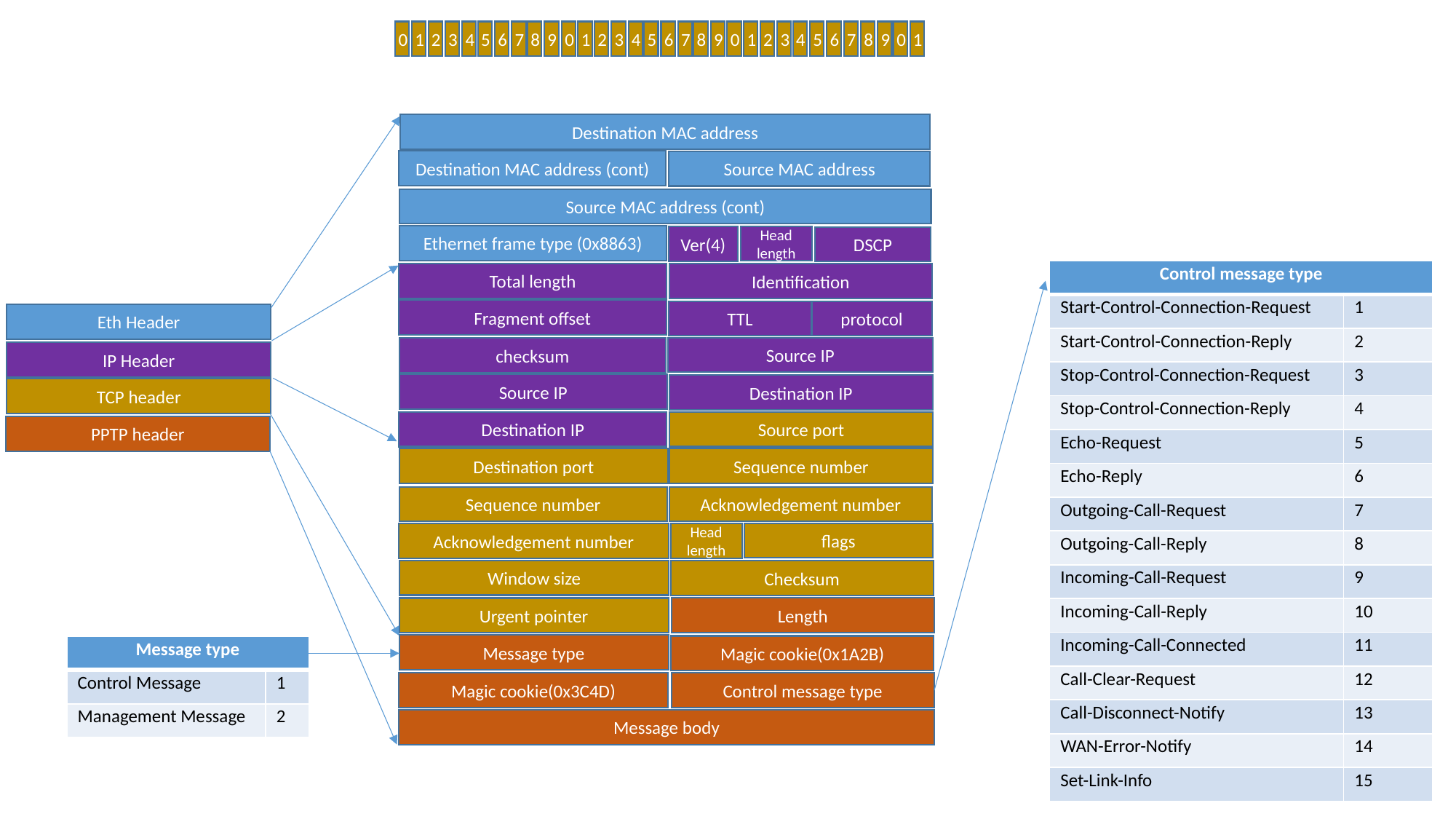

0
1
2
3
4
5
6
7
8
9
0
1
2
3
4
5
6
7
8
9
0
1
2
3
4
5
6
7
8
9
0
1
Destination MAC address
Destination MAC address (cont)
Source MAC address
Source MAC address (cont)
Ethernet frame type (0x8863)
Head length
Ver(4)
DSCP
| Control message type |  |
| --- | --- |
| Start-Control-Connection-Request | 1 |
| Start-Control-Connection-Reply | 2 |
| Stop-Control-Connection-Request | 3 |
| Stop-Control-Connection-Reply | 4 |
| Echo-Request | 5 |
| Echo-Reply | 6 |
| Outgoing-Call-Request | 7 |
| Outgoing-Call-Reply | 8 |
| Incoming-Call-Request | 9 |
| Incoming-Call-Reply | 10 |
| Incoming-Call-Connected | 11 |
| Call-Clear-Request | 12 |
| Call-Disconnect-Notify | 13 |
| WAN-Error-Notify | 14 |
| Set-Link-Info | 15 |
Total length
Identification
Fragment offset
protocol
TTL
Eth Header
Source IP
checksum
IP Header
Source IP
Destination IP
TCP header
Source port
Destination IP
PPTP header
Destination port
Sequence number
Sequence number
Acknowledgement number
flags
Acknowledgement number
Head length
Window size
Checksum
Length
Urgent pointer
Message type
Magic cookie(0x1A2B)
| Message type |  |
| --- | --- |
| Control Message | 1 |
| Management Message | 2 |
Control message type
Magic cookie(0x3C4D)
Message body